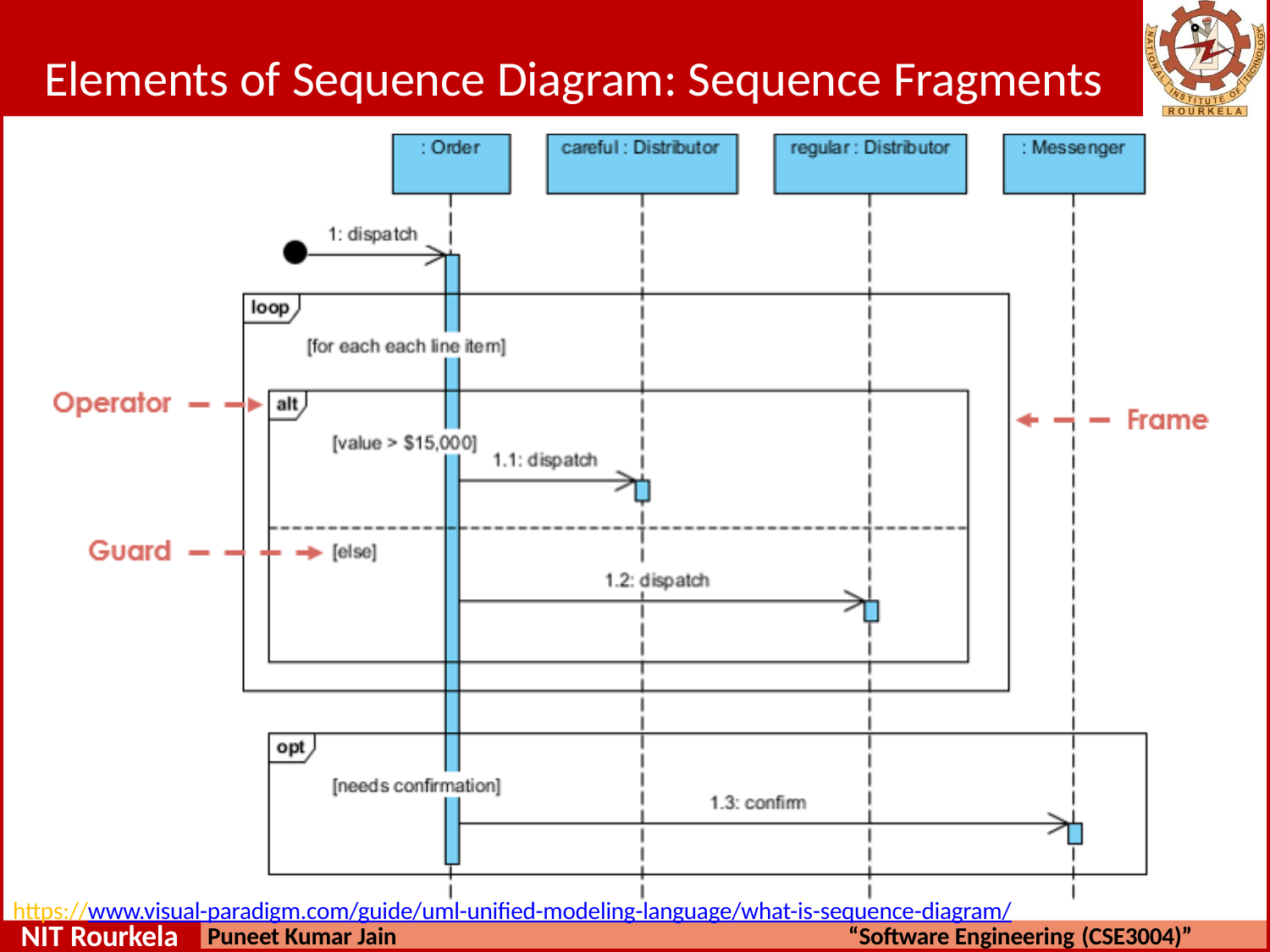

# Elements of Sequence Diagram: Sequence Fragments

https://www.visual-paradigm.com/guide/uml-unified-modeling-language/what-is-sequence-diagram/
NIT Rourkela
Puneet Kumar Jain
“Software Engineering (CSE3004)”